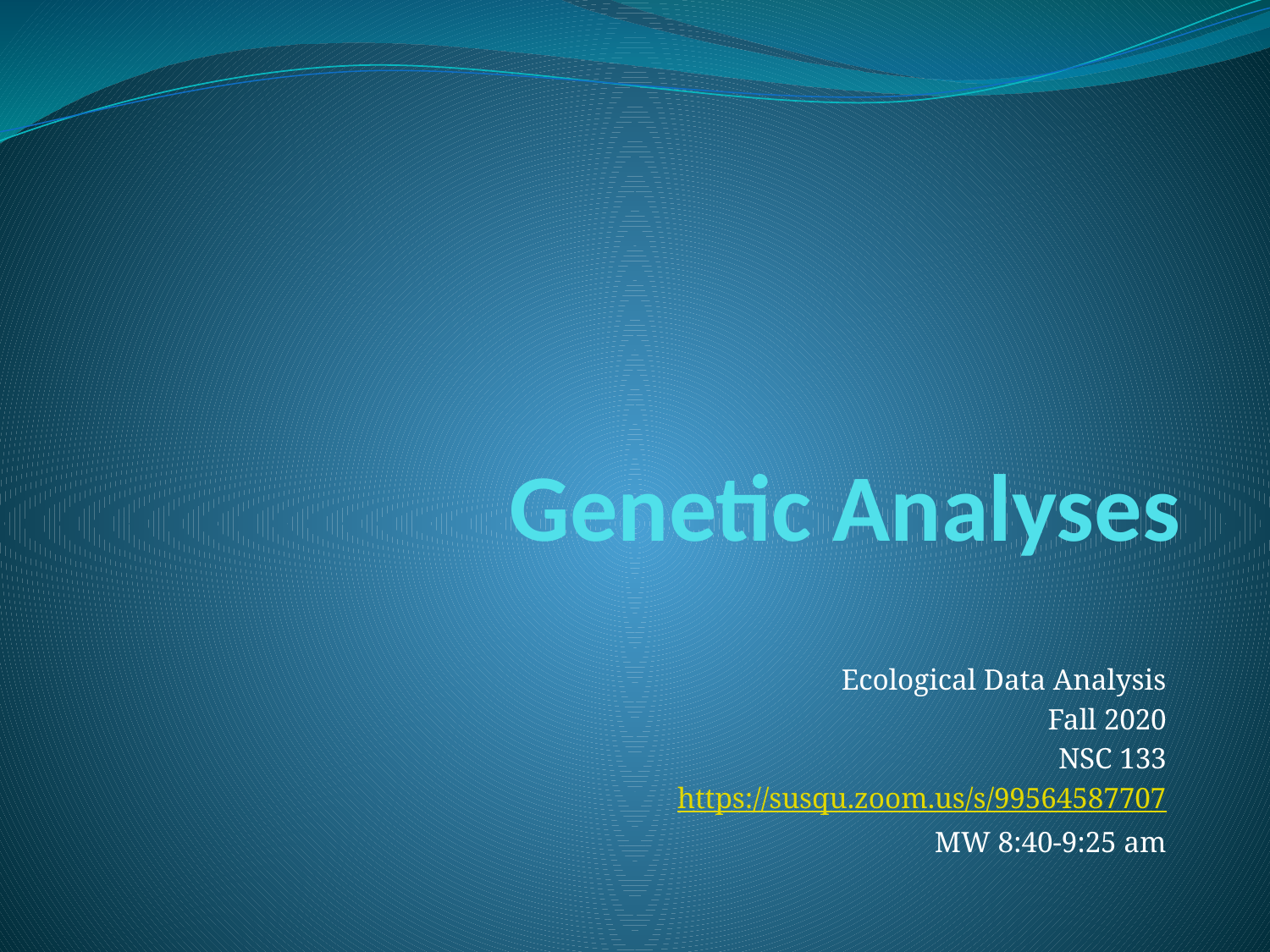

# Genetic Analyses
Ecological Data Analysis
Fall 2020
NSC 133
https://susqu.zoom.us/s/99564587707
MW 8:40-9:25 am